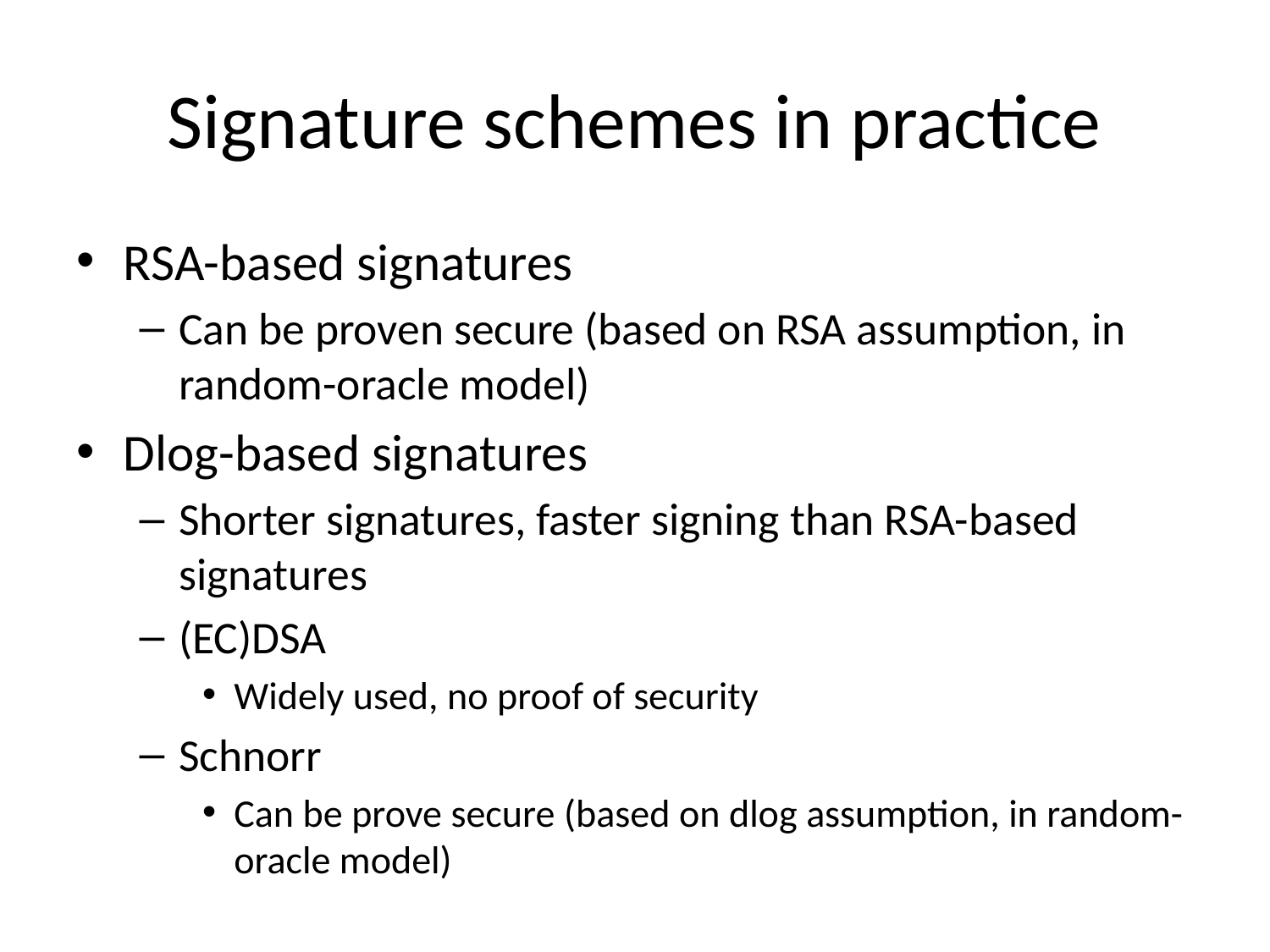

# Signature schemes in practice
RSA-based signatures
Can be proven secure (based on RSA assumption, in random-oracle model)
Dlog-based signatures
Shorter signatures, faster signing than RSA-based signatures
(EC)DSA
Widely used, no proof of security
Schnorr
Can be prove secure (based on dlog assumption, in random-oracle model)